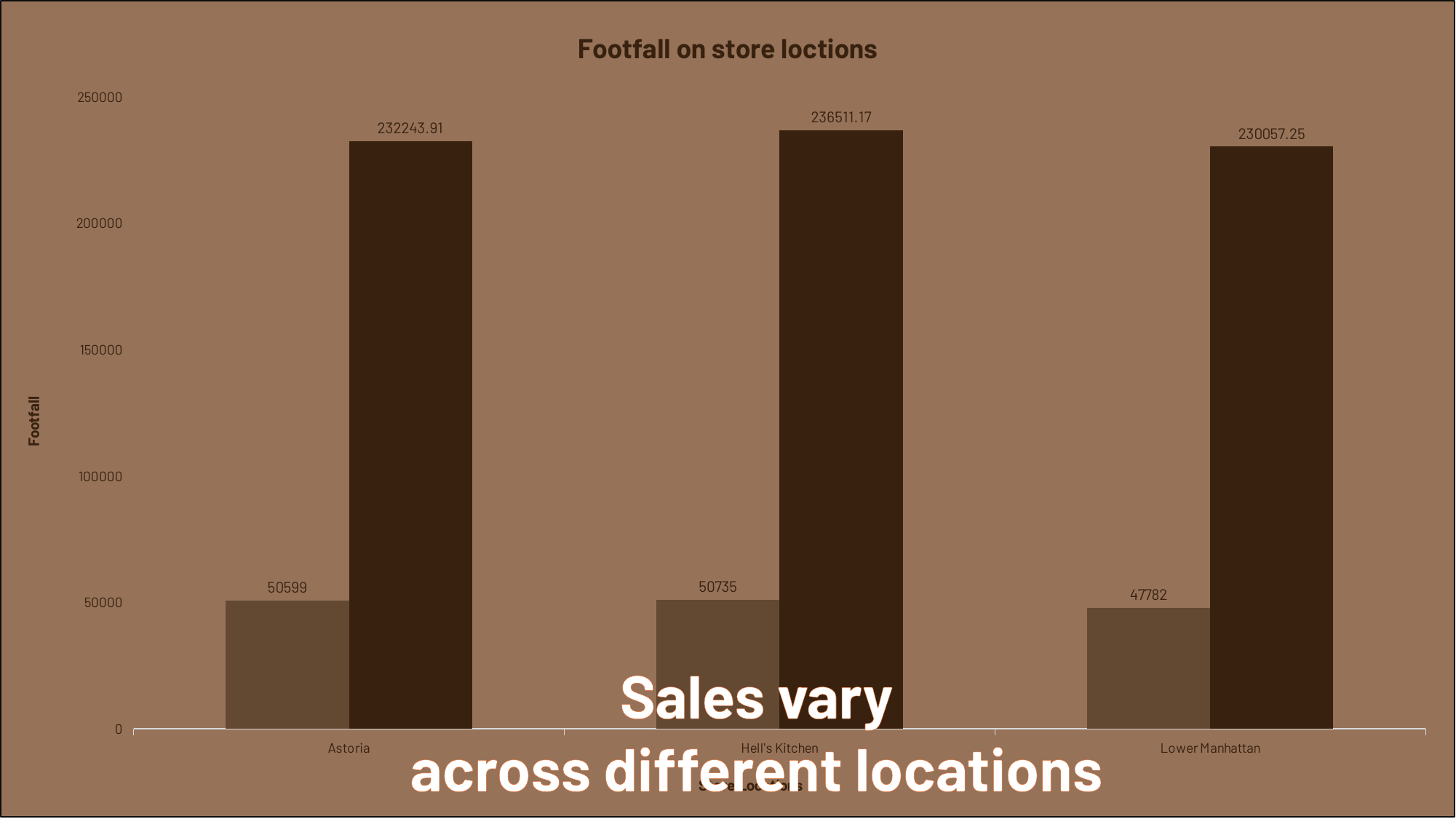

### Chart: Footfall on store loctions

| Category | Count of transaction_id | Sum of Total bill |
|---|---|---|
| Astoria | 50599.0 | 232243.91 |
| Hell's Kitchen | 50735.0 | 236511.17 |
| Lower Manhattan | 47782.0 | 230057.2500000002 |
Sales vary
across different locations